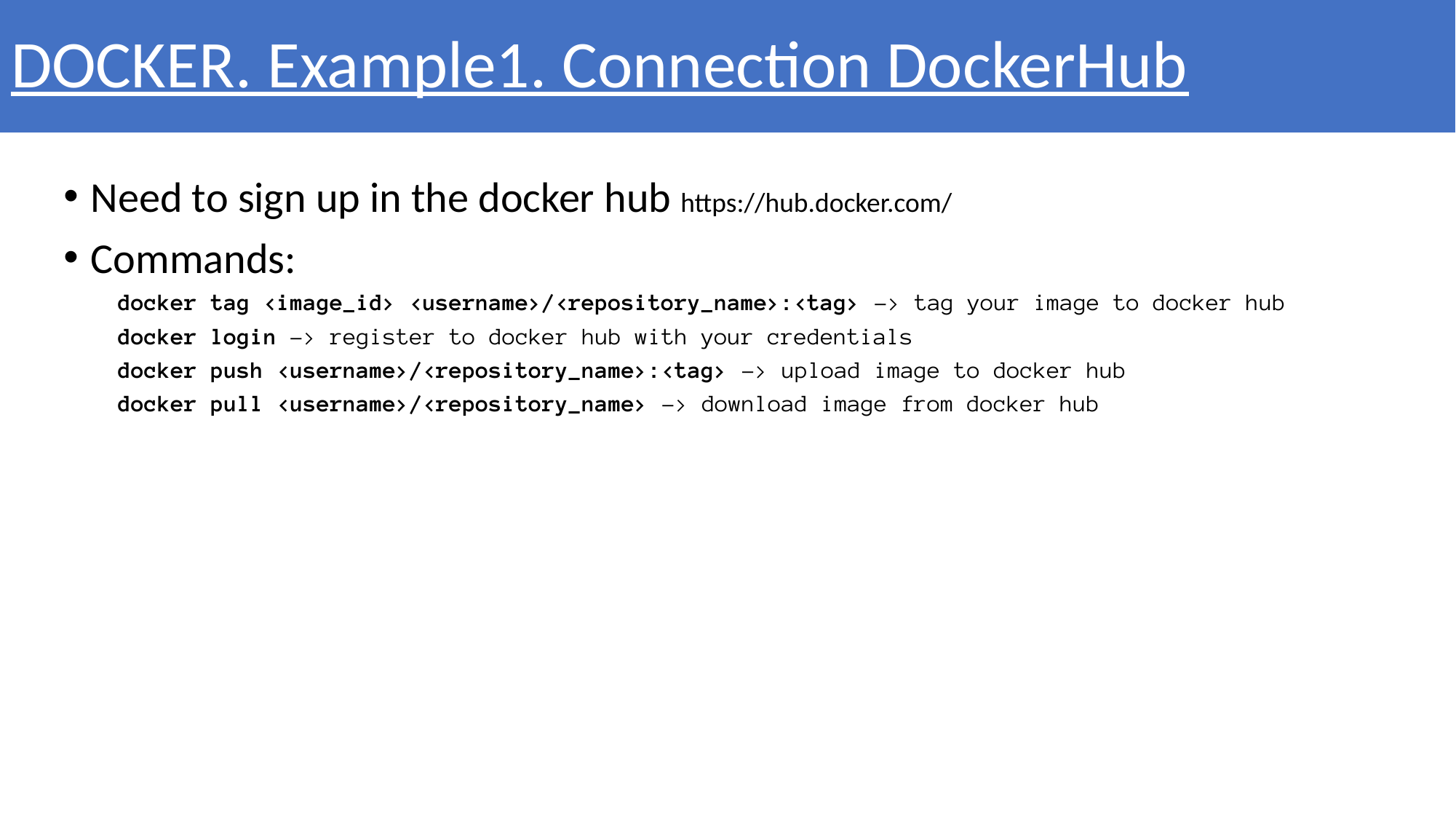

# DOCKER. Example1. Connection DockerHub
Need to sign up in the docker hub https://hub.docker.com/
Commands:
docker tag <image_id> <username>/<repository_name>:<tag> -> tag your image to docker hub
docker login -> register to docker hub with your credentials
docker push <username>/<repository_name>:<tag> -> upload image to docker hub
docker pull <username>/<repository_name> -> download image from docker hub